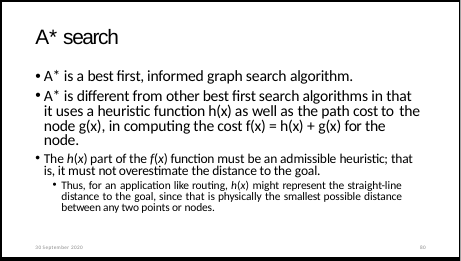

# A* search
A* is a best first, informed graph search algorithm.
A* is different from other best first search algorithms in that  it uses a heuristic function h(x) as well as the path cost to the
node g(x), in computing the cost f(x) = h(x) + g(x) for the  node.
The h(x) part of the f(x) function must be an admissible heuristic; that  is, it must not overestimate the distance to the goal.
Thus, for an application like routing, h(x) might represent the straight-line  distance to the goal, since that is physically the smallest possible distance  between any two points or nodes.
30 September 2020
80